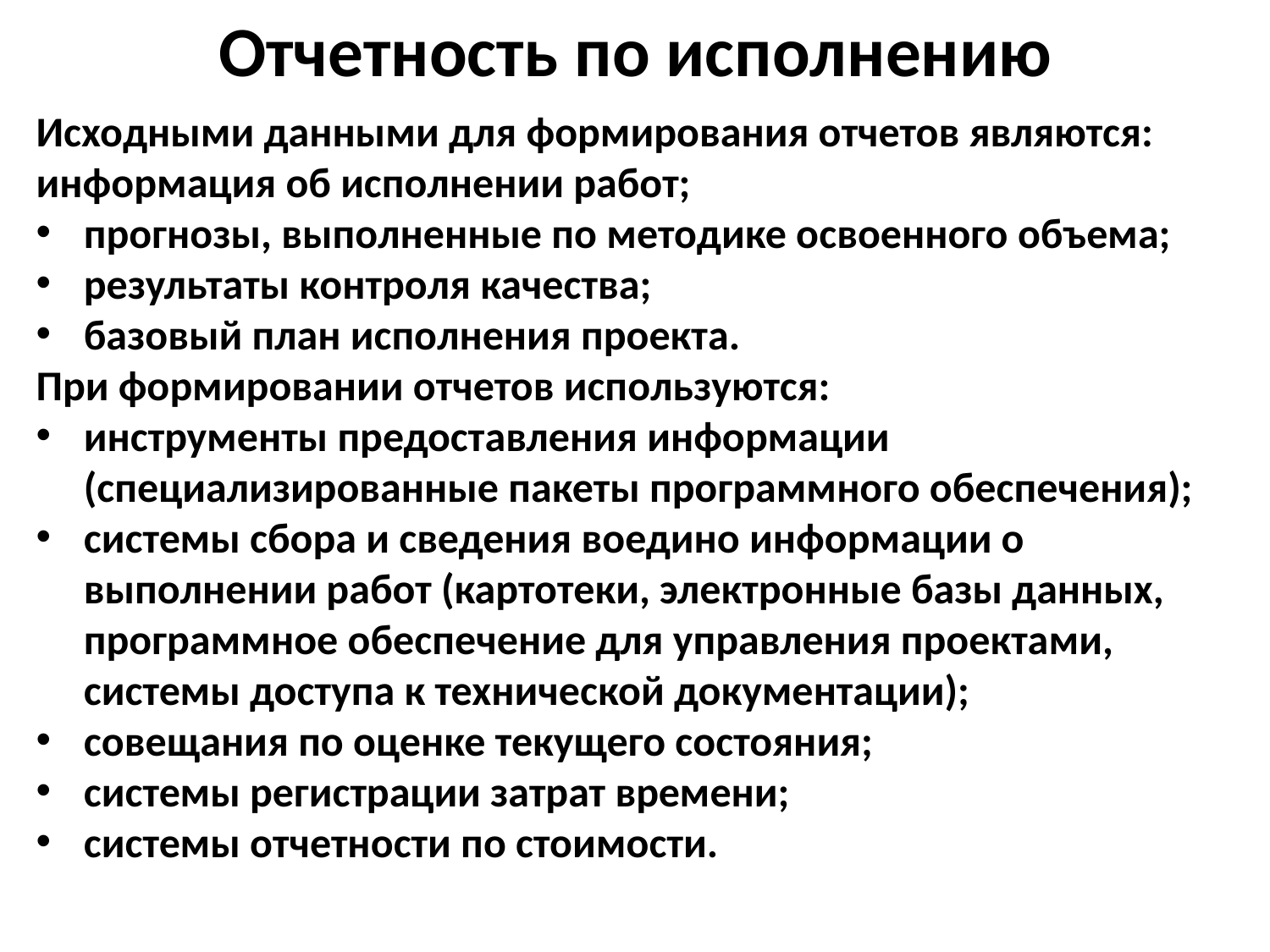

Отчетность по исполнению

Исходными данными для формирования отчетов являются:
информация об исполнении работ;
прогнозы, выполненные по методике освоенного объема;
результаты контроля качества;
базовый план исполнения проекта.
При формировании отчетов используются:
инструменты предоставления информации (специализированные пакеты программного обеспечения);
системы сбора и сведения воедино информации о выполнении работ (картотеки, электронные базы данных, программное обеспечение для управления проектами, системы доступа к технической документации);
совещания по оценке текущего состояния;
системы регистрации затрат времени;
системы отчетности по стоимости.